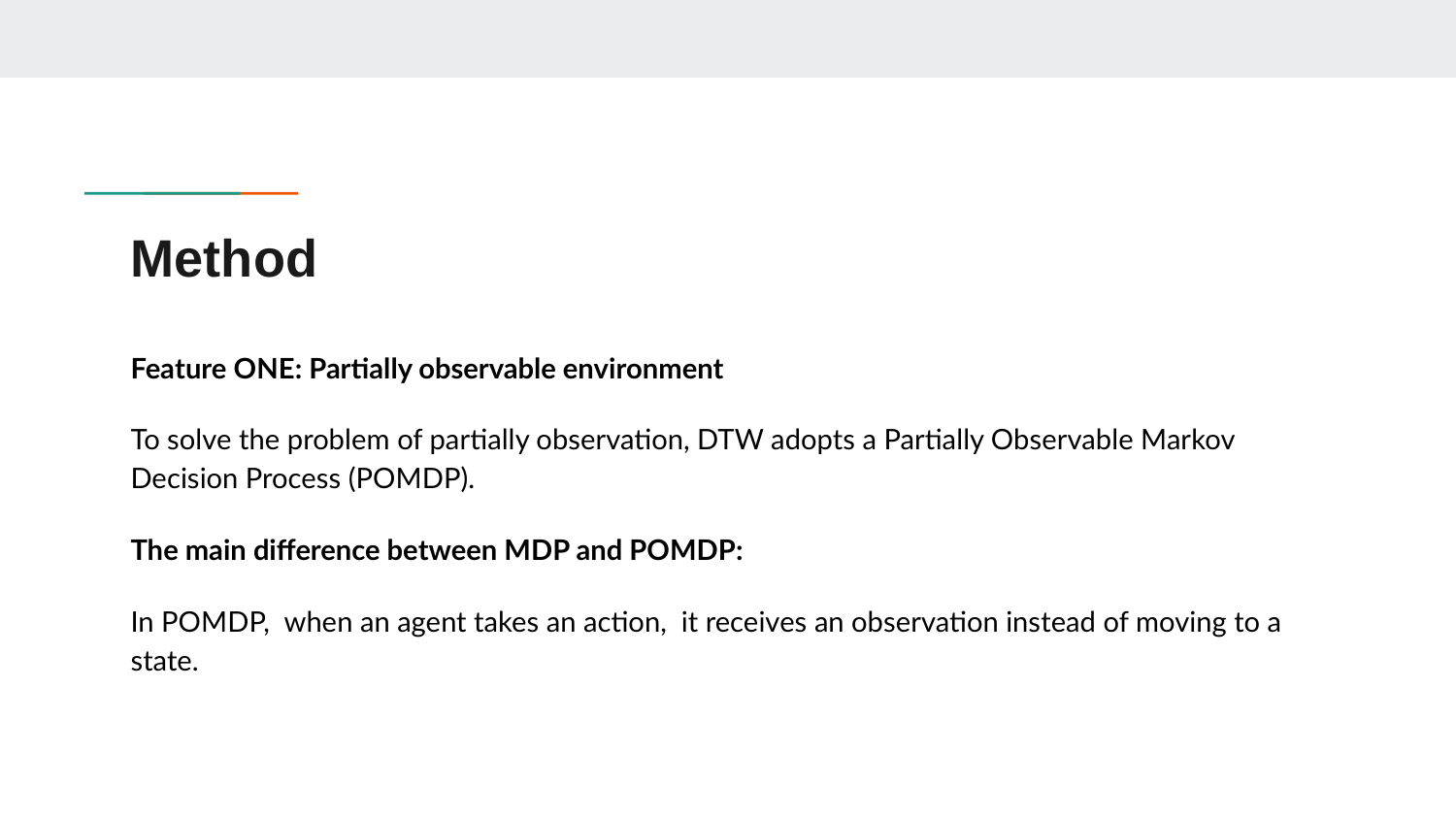

# Method
Feature ONE: Partially observable environment
To solve the problem of partially observation, DTW adopts a Partially Observable Markov Decision Process (POMDP).
The main difference between MDP and POMDP:
In POMDP,  when an agent takes an action,  it receives an observation instead of moving to a state.